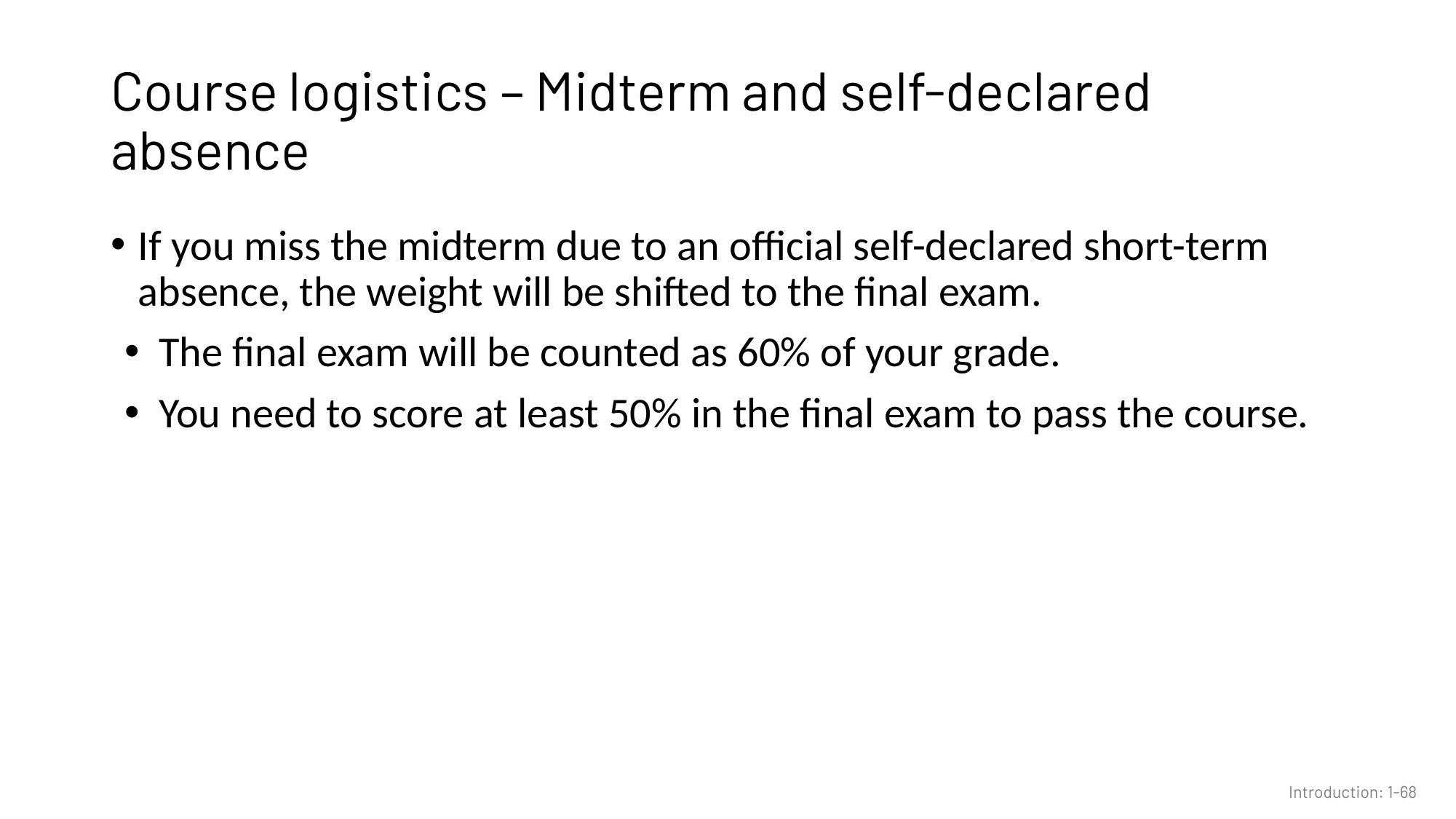

# Course logistics – Midterm and self-declared absence
If you miss the midterm due to an official self-declared short-term absence, the weight will be shifted to the final exam.
The final exam will be counted as 60% of your grade.
You need to score at least 50% in the final exam to pass the course.
Introduction: 1-68